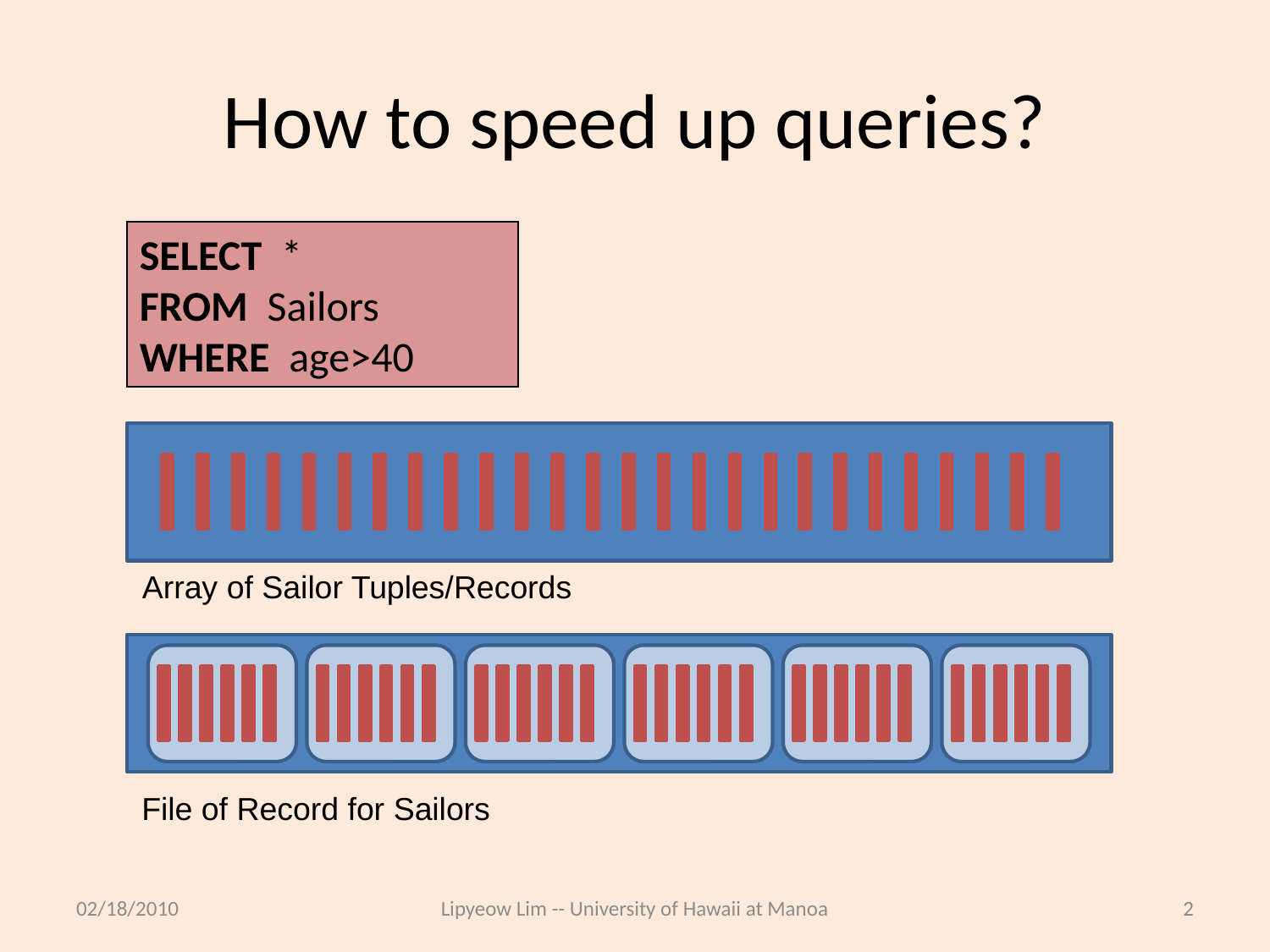

# How to speed up queries?
SELECT  *
FROM  Sailors
WHERE  age>40

Array of Sailor Tuples/Records

File of Record for Sailors
02/18/2010
Lipyeow Lim -- University of Hawaii at Manoa
2